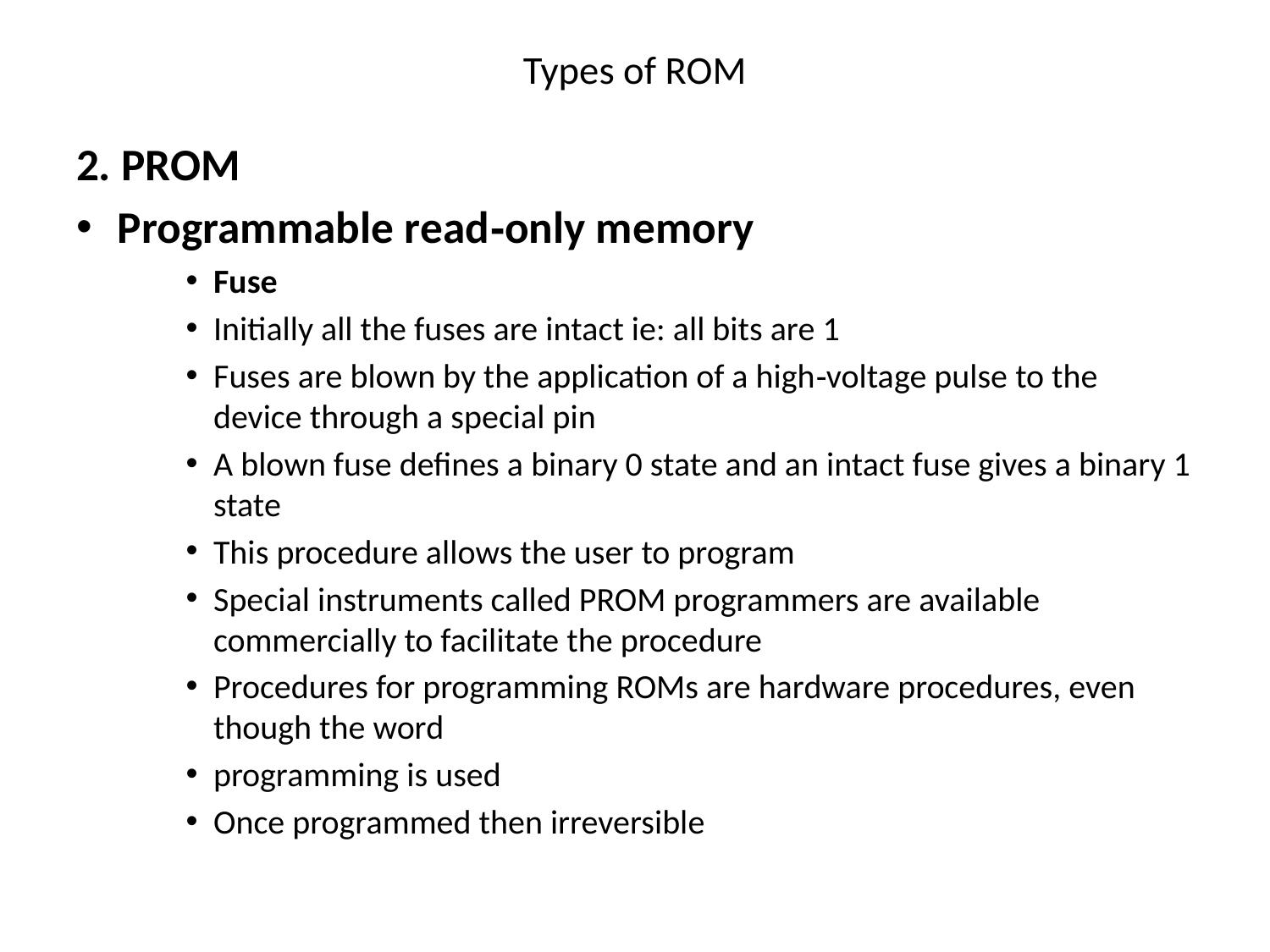

# Types of ROM
2. PROM
Programmable read‐only memory
Fuse
Initially all the fuses are intact ie: all bits are 1
Fuses are blown by the application of a high‐voltage pulse to the device through a special pin
A blown fuse defines a binary 0 state and an intact fuse gives a binary 1 state
This procedure allows the user to program
Special instruments called PROM programmers are available commercially to facilitate the procedure
Procedures for programming ROMs are hardware procedures, even though the word
programming is used
Once programmed then irreversible